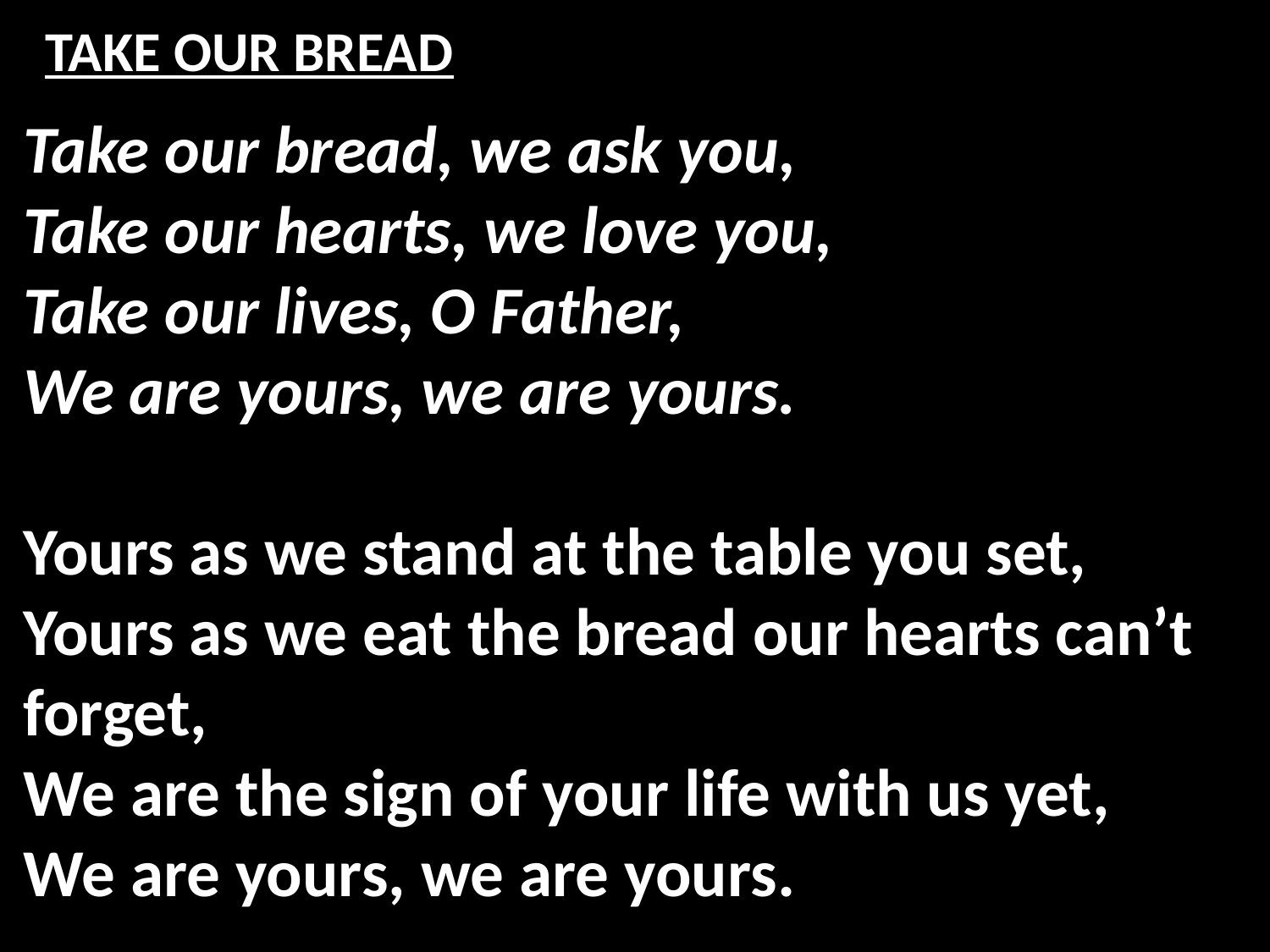

# TAKE OUR BREAD
Take our bread, we ask you,
Take our hearts, we love you,
Take our lives, O Father,
We are yours, we are yours.

Yours as we stand at the table you set,
Yours as we eat the bread our hearts can’t forget,
We are the sign of your life with us yet,
We are yours, we are yours.